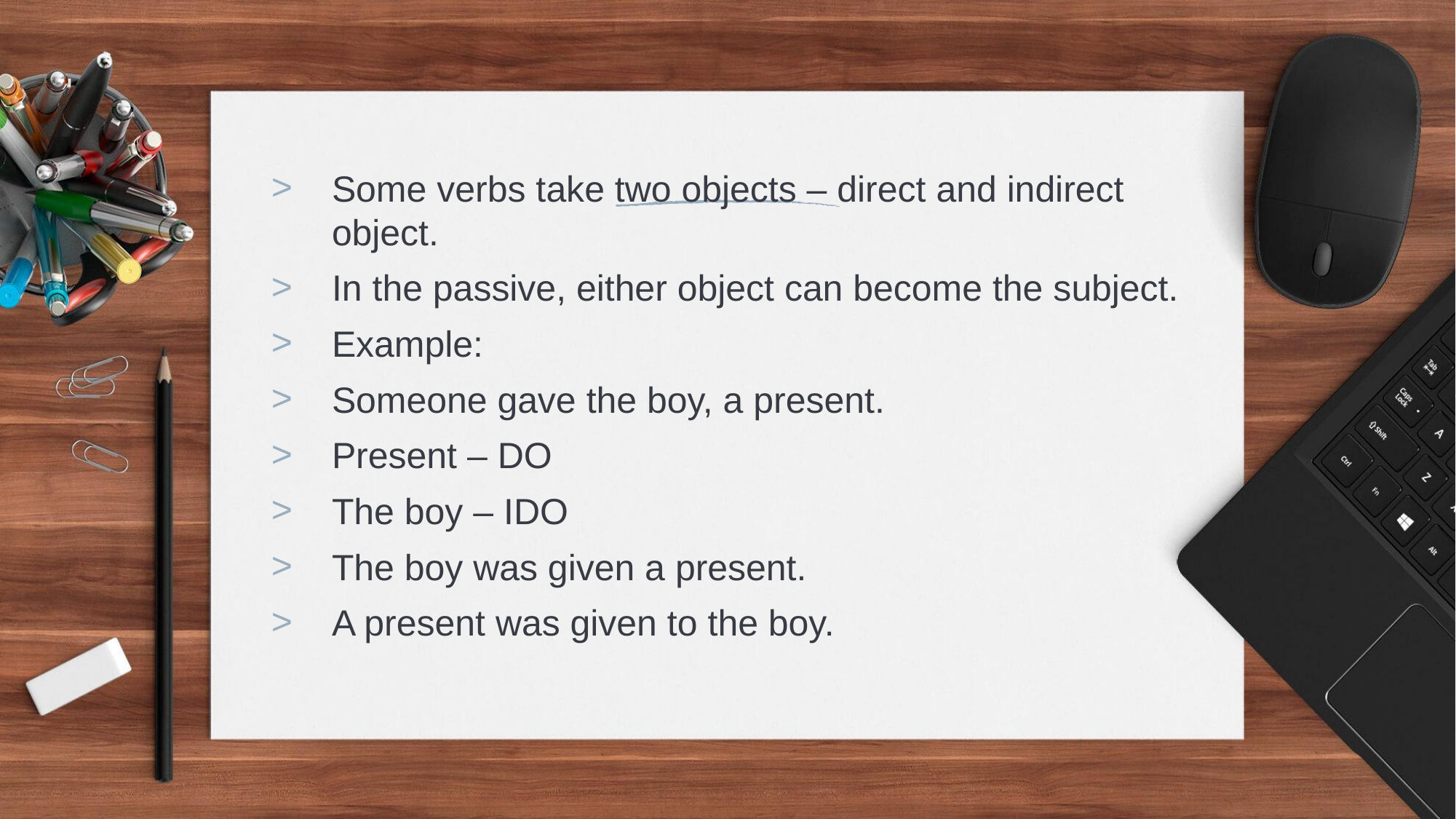

Some verbs take two objects – direct and indirect object.
In the passive, either object can become the subject.
Example:
Someone gave the boy, a present.
Present – DO
The boy – IDO
The boy was given a present.
A present was given to the boy.